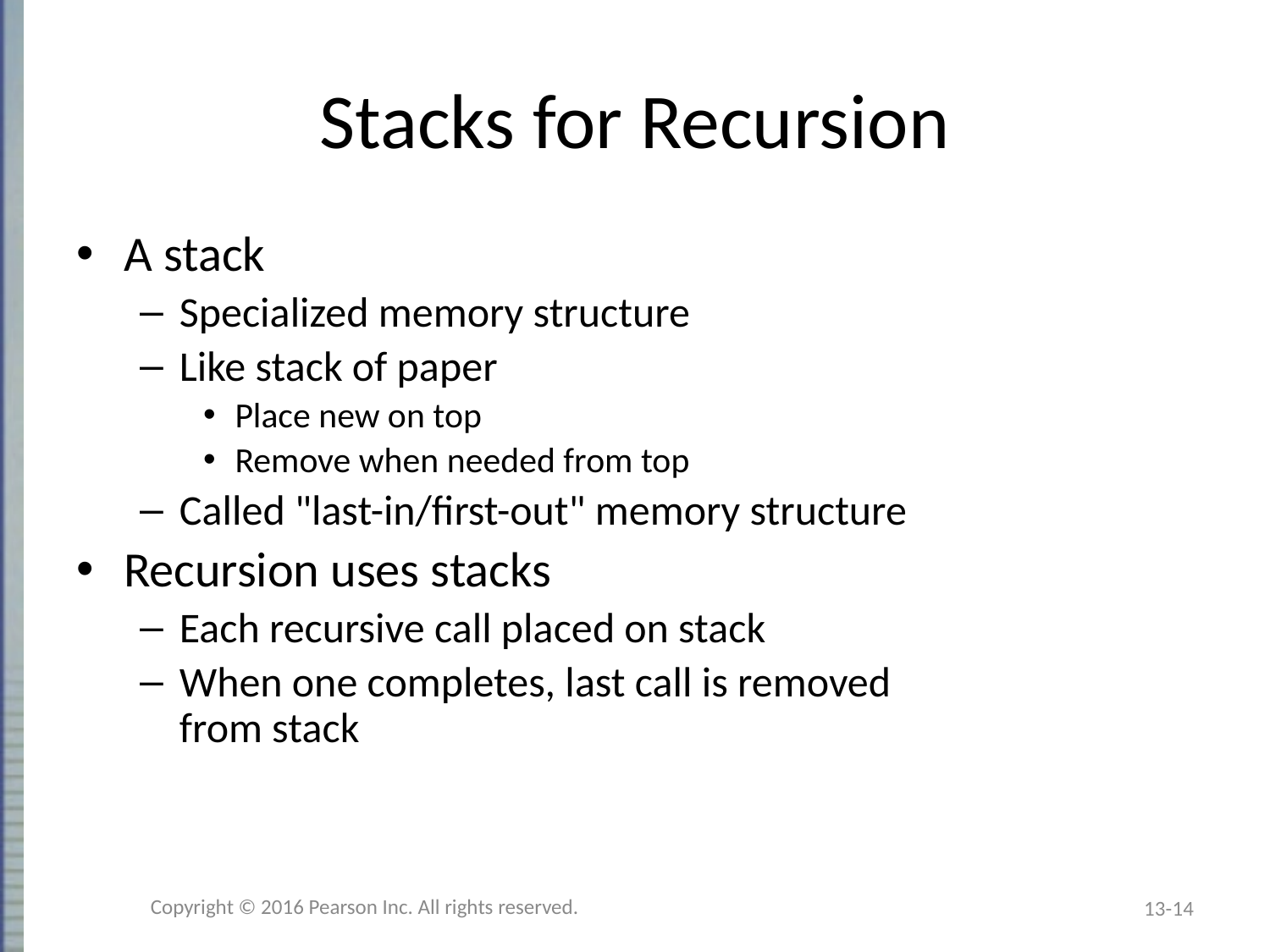

# Stacks for Recursion
A stack
Specialized memory structure
Like stack of paper
Place new on top
Remove when needed from top
Called "last-in/first-out" memory structure
Recursion uses stacks
Each recursive call placed on stack
When one completes, last call is removed
from stack
Copyright © 2016 Pearson Inc. All rights reserved.
13-14